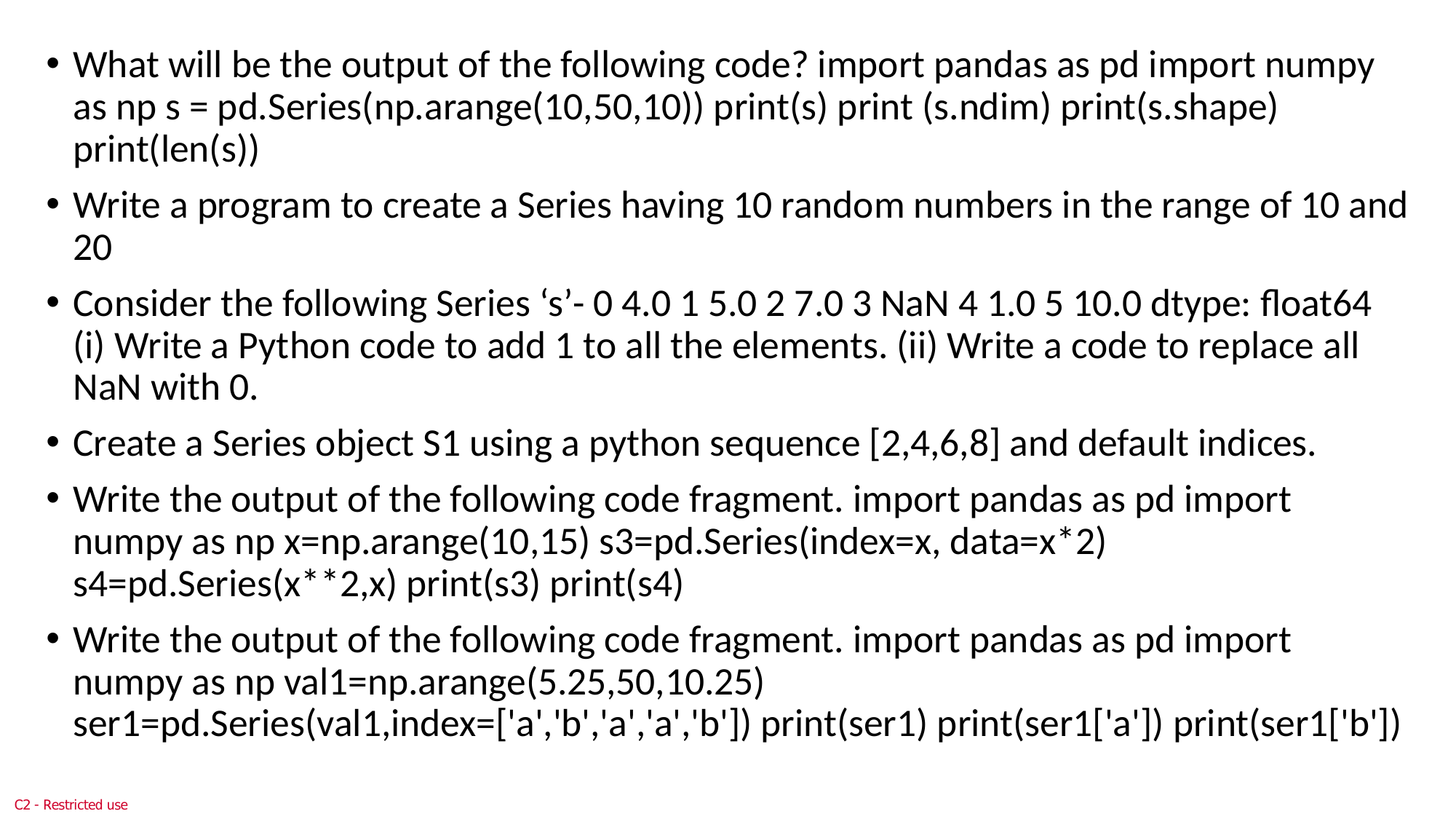

What will be the output of the following code? import pandas as pd import numpy as np s = pd.Series(np.arange(10,50,10)) print(s) print (s.ndim) print(s.shape) print(len(s))
Write a program to create a Series having 10 random numbers in the range of 10 and 20
Consider the following Series ‘s’- 0 4.0 1 5.0 2 7.0 3 NaN 4 1.0 5 10.0 dtype: float64 (i) Write a Python code to add 1 to all the elements. (ii) Write a code to replace all NaN with 0.
Create a Series object S1 using a python sequence [2,4,6,8] and default indices.
Write the output of the following code fragment. import pandas as pd import numpy as np x=np.arange(10,15) s3=pd.Series(index=x, data=x*2) s4=pd.Series(x**2,x) print(s3) print(s4)
Write the output of the following code fragment. import pandas as pd import numpy as np val1=np.arange(5.25,50,10.25) ser1=pd.Series(val1,index=['a','b','a','a','b']) print(ser1) print(ser1['a']) print(ser1['b'])